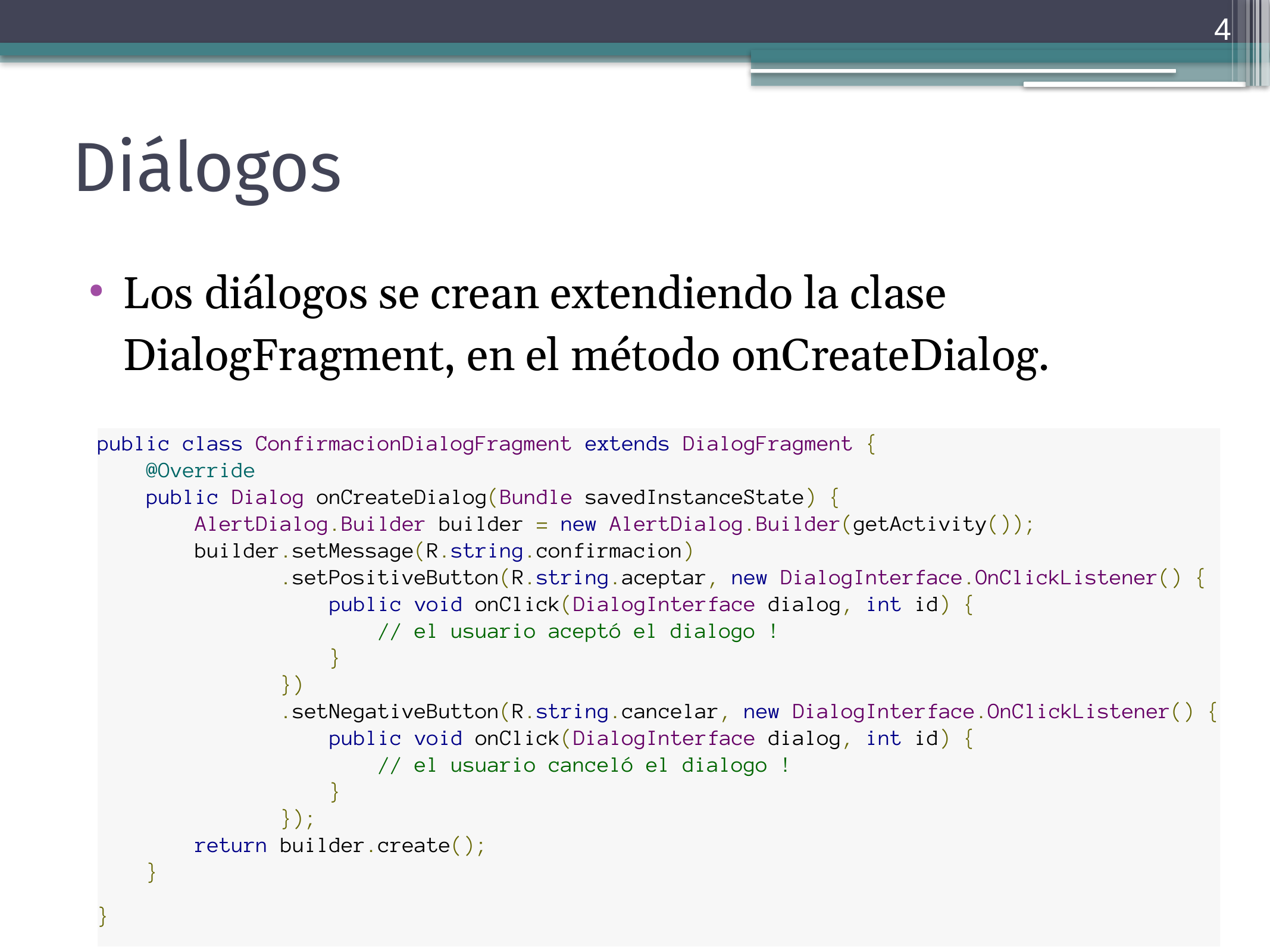

4
# Diálogos
Los diálogos se crean extendiendo la clase DialogFragment, en el método onCreateDialog.

public class ConfirmacionDialogFragment extends DialogFragment {
    @Override
    public Dialog onCreateDialog(Bundle savedInstanceState) {
        AlertDialog.Builder builder = new AlertDialog.Builder(getActivity());
        builder.setMessage(R.string.confirmacion)
               .setPositiveButton(R.string.aceptar, new DialogInterface.OnClickListener() {
                   public void onClick(DialogInterface dialog, int id) {
                       // el usuario aceptó el dialogo !
                   }
               })
               .setNegativeButton(R.string.cancelar, new DialogInterface.OnClickListener() {
                   public void onClick(DialogInterface dialog, int id) {
                       // el usuario canceló el dialogo !
                   }
               });
        return builder.create();
    }
}